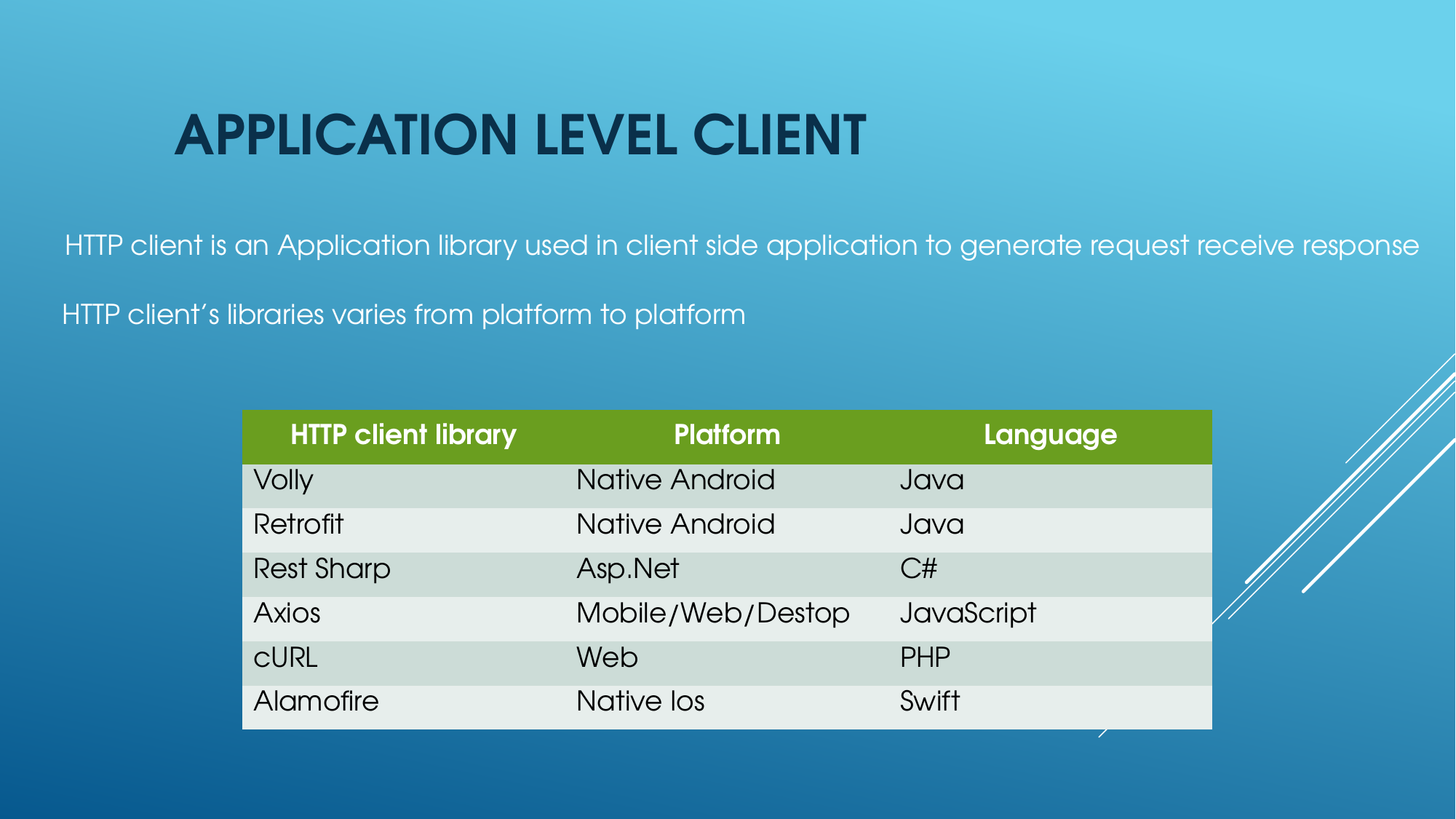

# Application Level client
HTTP client is an Application library used in client side application to generate request receive response
HTTP client’s libraries varies from platform to platform
| HTTP client library | Platform | Language |
| --- | --- | --- |
| Volly | Native Android | Java |
| Retrofit | Native Android | Java |
| Rest Sharp | Asp.Net | C# |
| Axios | Mobile/Web/Destop | JavaScript |
| cURL | Web | PHP |
| Alamofire | Native Ios | Swift |